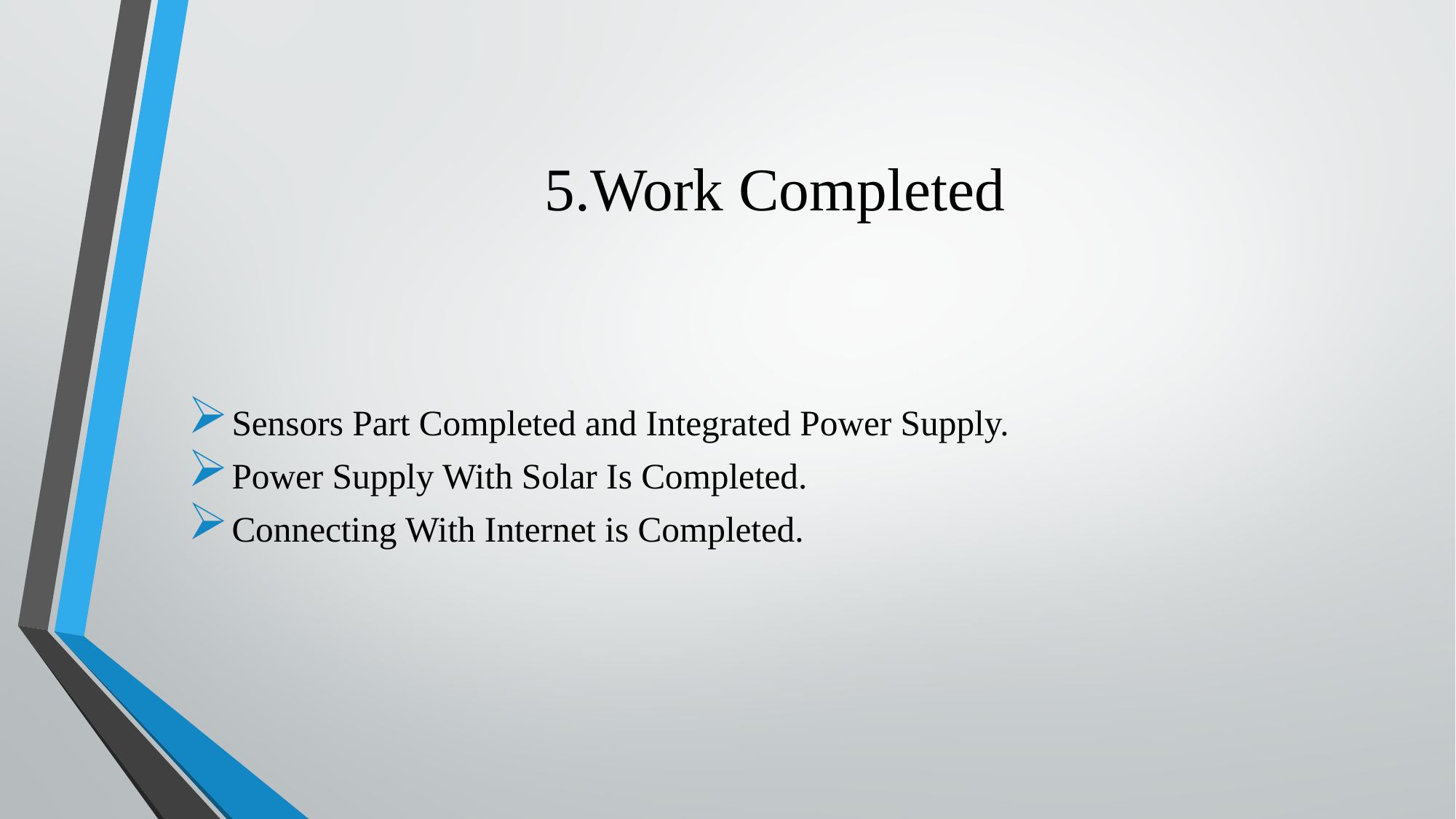

# 5.Work Completed

Sensors Part Completed and Integrated Power Supply.
Power Supply With Solar Is Completed.
Connecting With Internet is Completed.